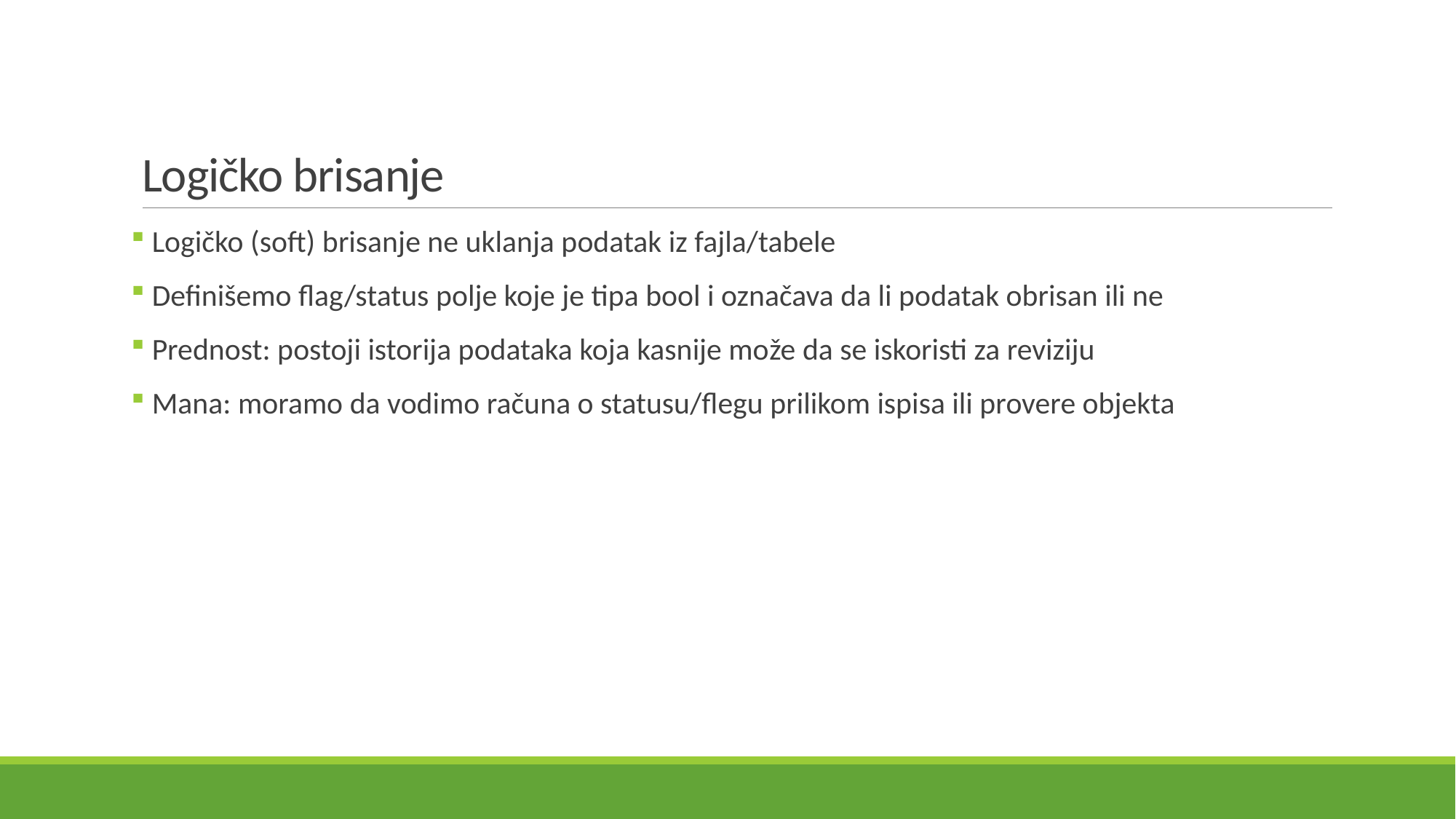

# Logičko brisanje
 Logičko (soft) brisanje ne uklanja podatak iz fajla/tabele
 Definišemo flag/status polje koje je tipa bool i označava da li podatak obrisan ili ne
 Prednost: postoji istorija podataka koja kasnije može da se iskoristi za reviziju
 Mana: moramo da vodimo računa o statusu/flegu prilikom ispisa ili provere objekta